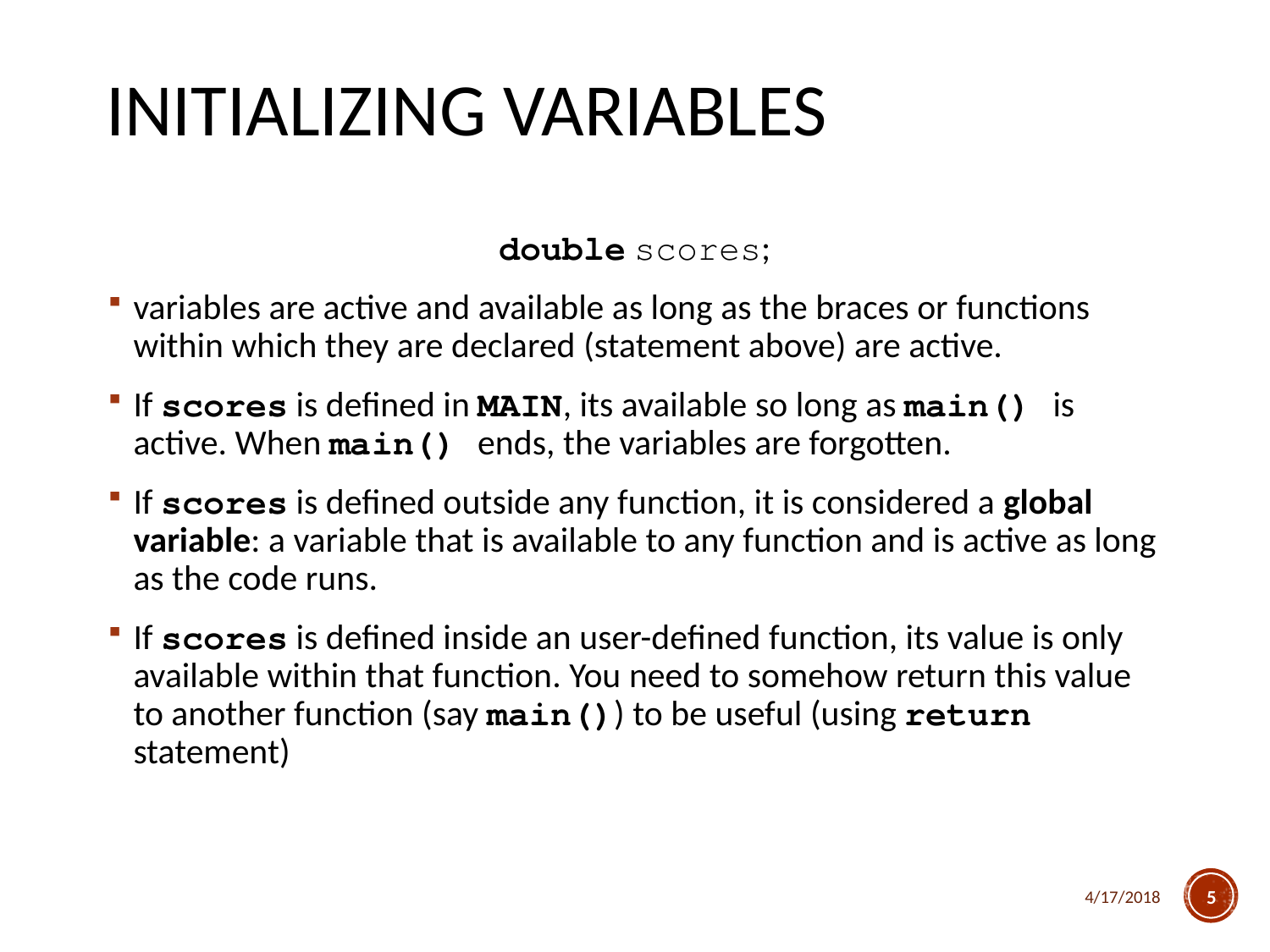

# Initializing variables
double scores;
variables are active and available as long as the braces or functions within which they are declared (statement above) are active.
If scores is defined in MAIN, its available so long as main() is active. When main() ends, the variables are forgotten.
If scores is defined outside any function, it is considered a global variable: a variable that is available to any function and is active as long as the code runs.
If scores is defined inside an user-defined function, its value is only available within that function. You need to somehow return this value to another function (say main()) to be useful (using return statement)
4/17/2018
5